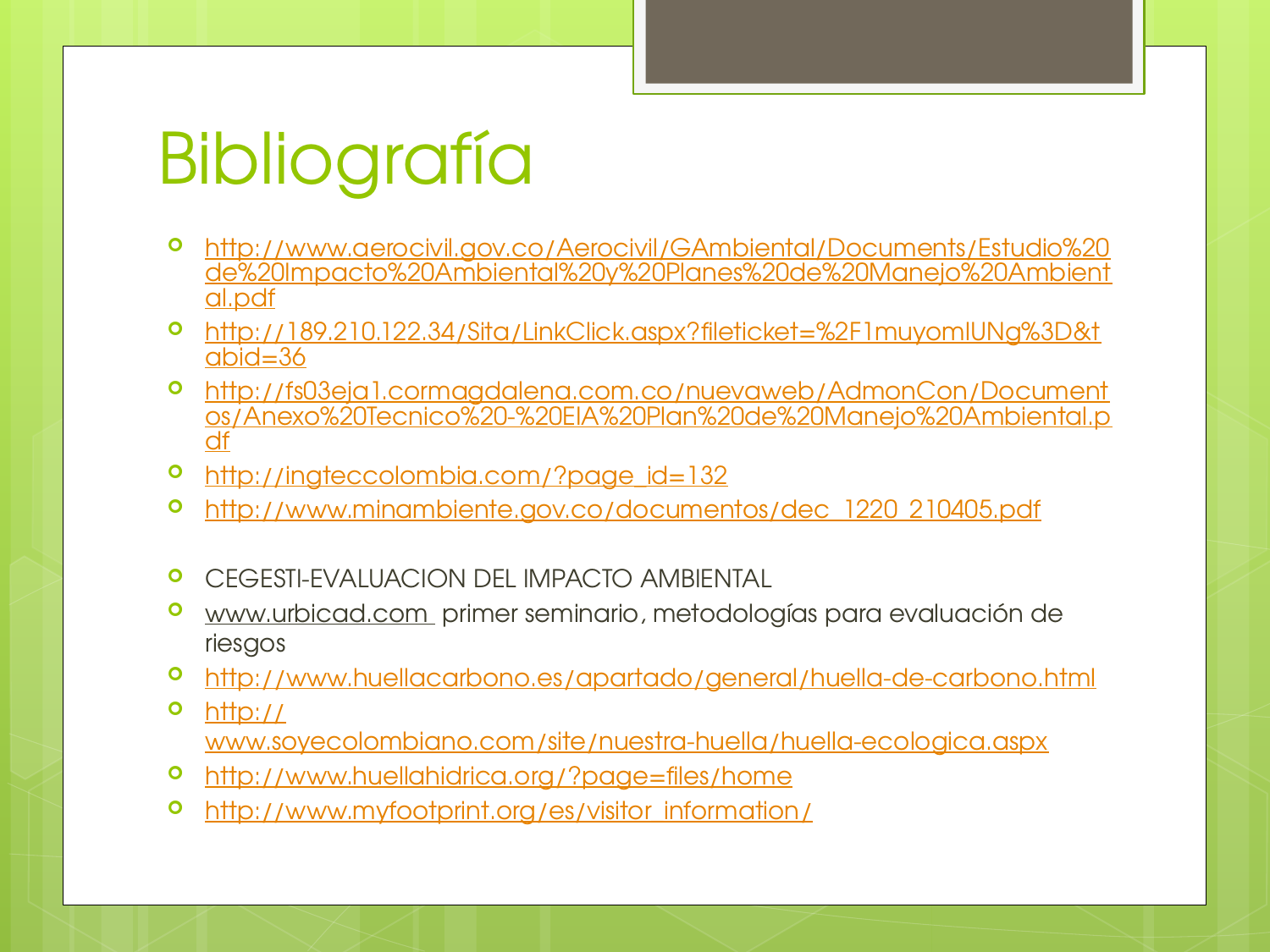

# Bibliografía
http://www.aerocivil.gov.co/Aerocivil/GAmbiental/Documents/Estudio%20de%20Impacto%20Ambiental%20y%20Planes%20de%20Manejo%20Ambiental.pdf
http://189.210.122.34/Sita/LinkClick.aspx?fileticket=%2F1muyomlUNg%3D&tabid=36
http://fs03eja1.cormagdalena.com.co/nuevaweb/AdmonCon/Documentos/Anexo%20Tecnico%20-%20EIA%20Plan%20de%20Manejo%20Ambiental.pdf
http://ingteccolombia.com/?page_id=132
http://www.minambiente.gov.co/documentos/dec_1220_210405.pdf

CEGESTI-EVALUACION DEL IMPACTO AMBIENTAL
www.urbicad.com  primer seminario, metodologías para evaluación de riesgos
http://www.huellacarbono.es/apartado/general/huella-de-carbono.html
http://www.soyecolombiano.com/site/nuestra-huella/huella-ecologica.aspx
http://www.huellahidrica.org/?page=files/home
http://www.myfootprint.org/es/visitor_information/